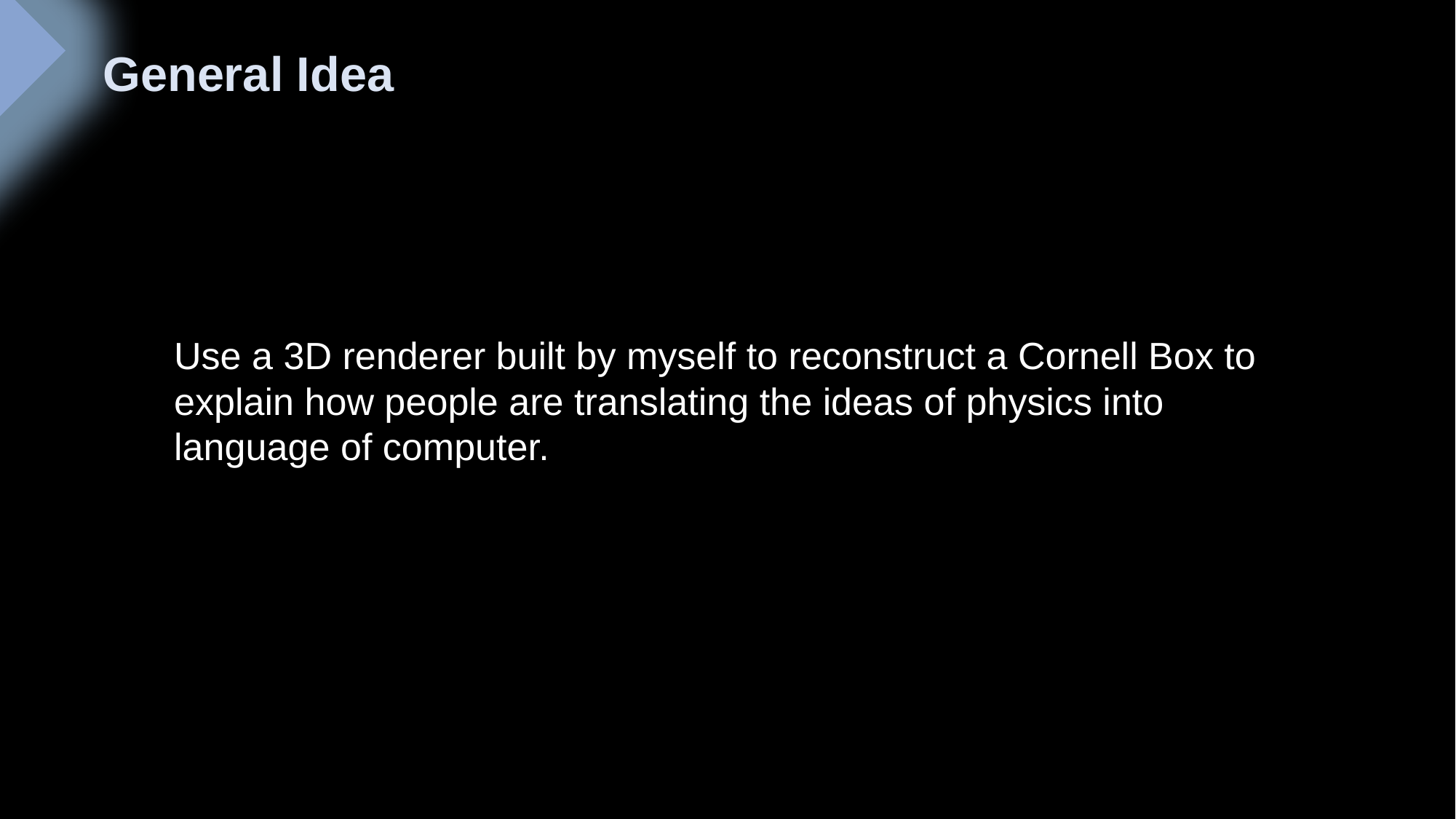

General Idea
Use a 3D renderer built by myself to reconstruct a Cornell Box to explain how people are translating the ideas of physics into language of computer.